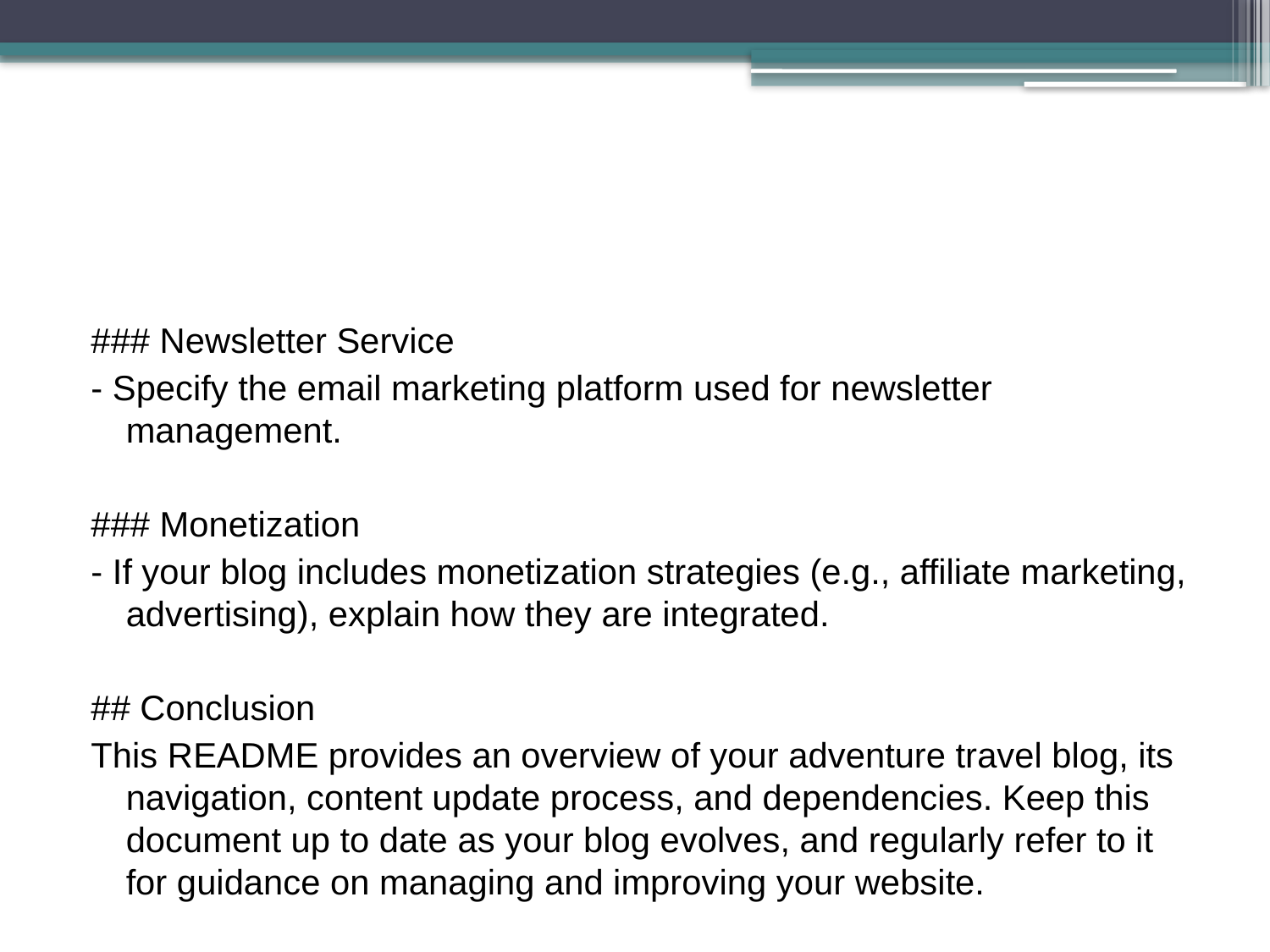

#
### Newsletter Service
- Specify the email marketing platform used for newsletter management.

### Monetization
- If your blog includes monetization strategies (e.g., affiliate marketing, advertising), explain how they are integrated.

## Conclusion
This README provides an overview of your adventure travel blog, its navigation, content update process, and dependencies. Keep this document up to date as your blog evolves, and regularly refer to it for guidance on managing and improving your website.